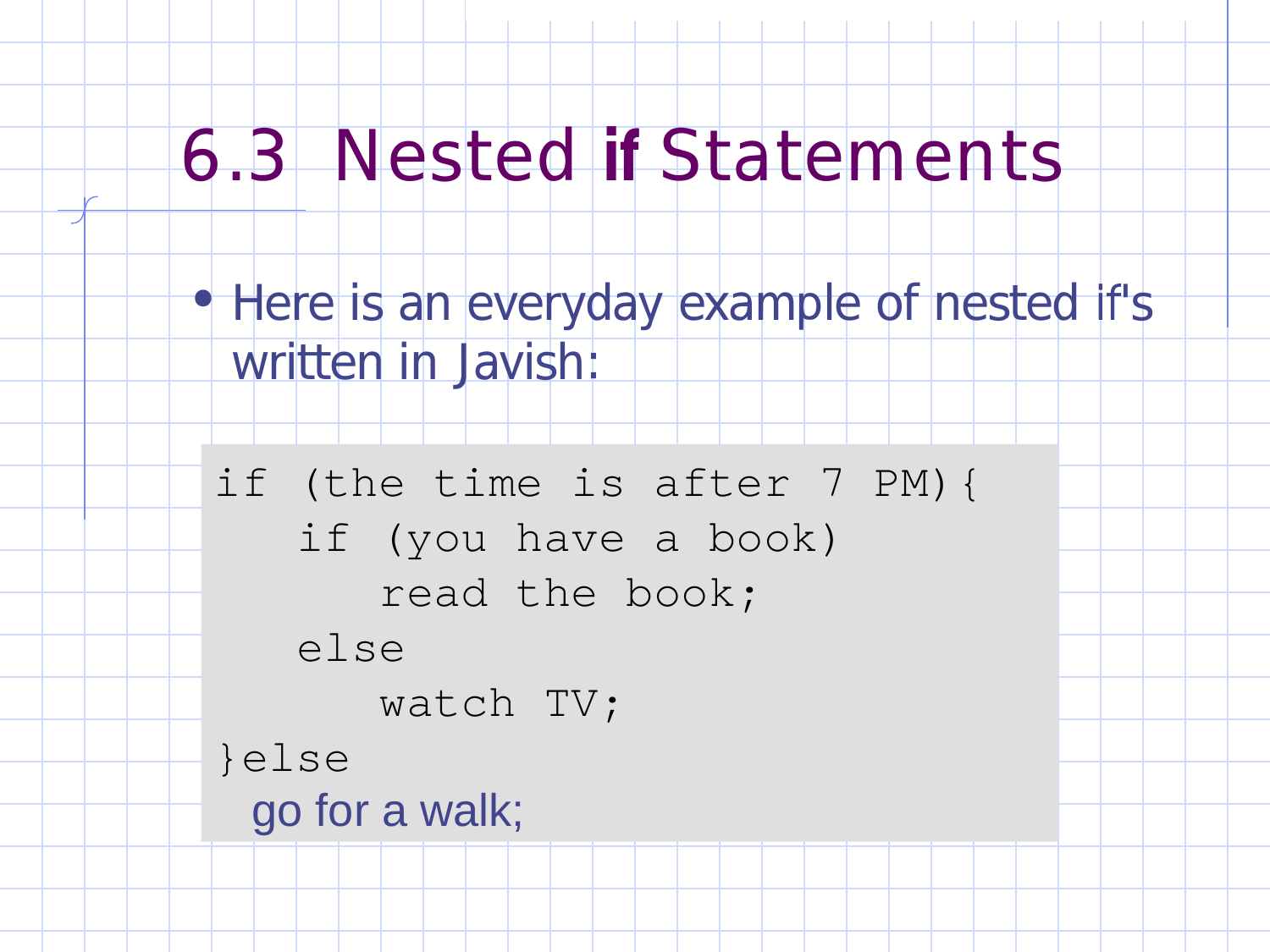

# 6.3  Nested if Statements
Here is an everyday example of nested if's written in Javish:

if (the time is after 7 PM){
   if (you have a book)
      read the book;
   else
      watch TV;
}else
   go for a walk;